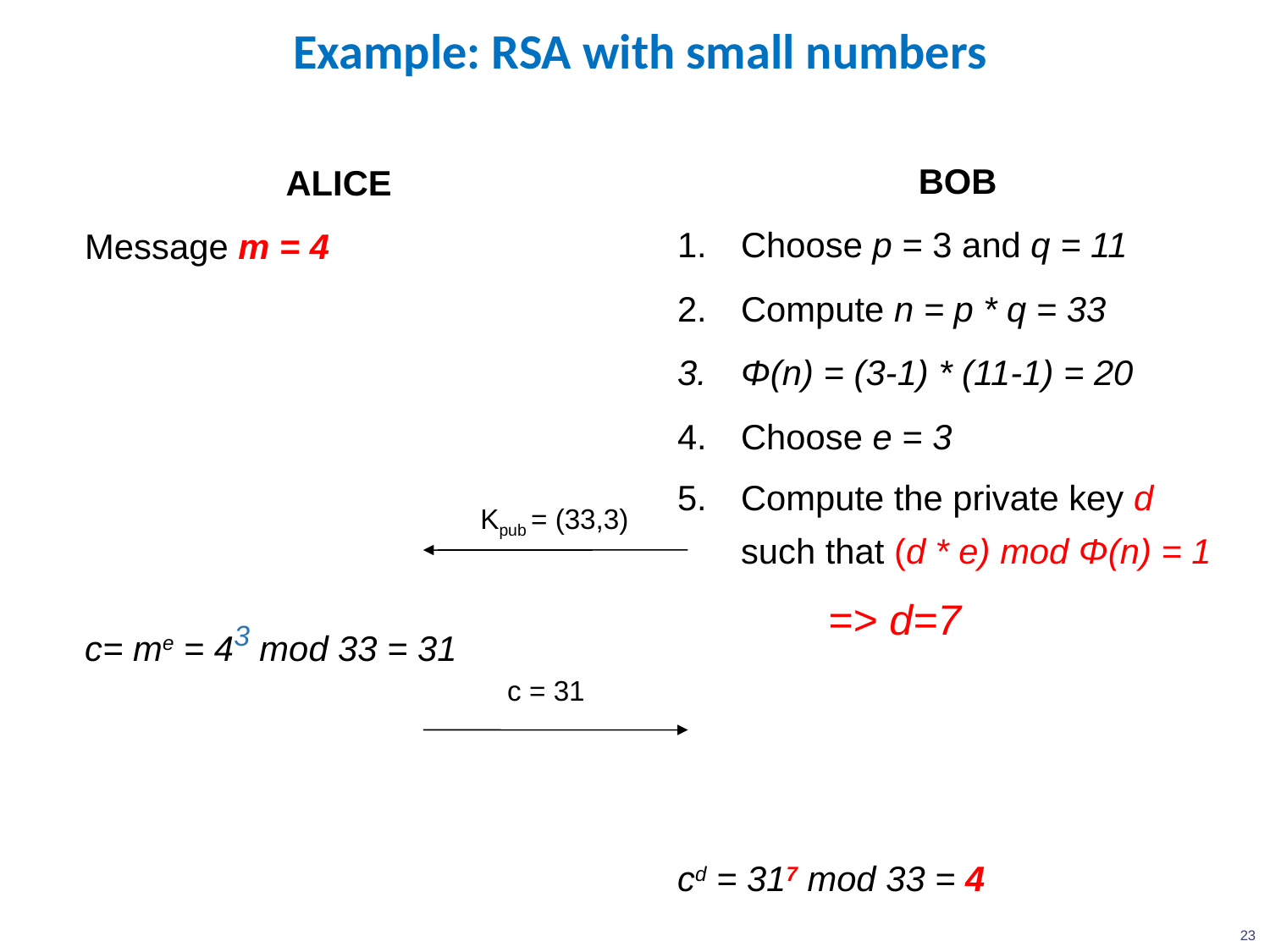

# Example: RSA with small numbers
BOB
Choose p = 3 and q = 11
Compute n = p * q = 33
Φ(n) = (3-1) * (11-1) = 20
Choose e = 3
Compute the private key d such that (d * e) mod Φ(n) = 1
	  => d=7

cd = 317 mod 33 = 4

ALICE
Message m = 4

c= me = 43 mod 33 = 31
Kpub = (33,3)

c = 31

23